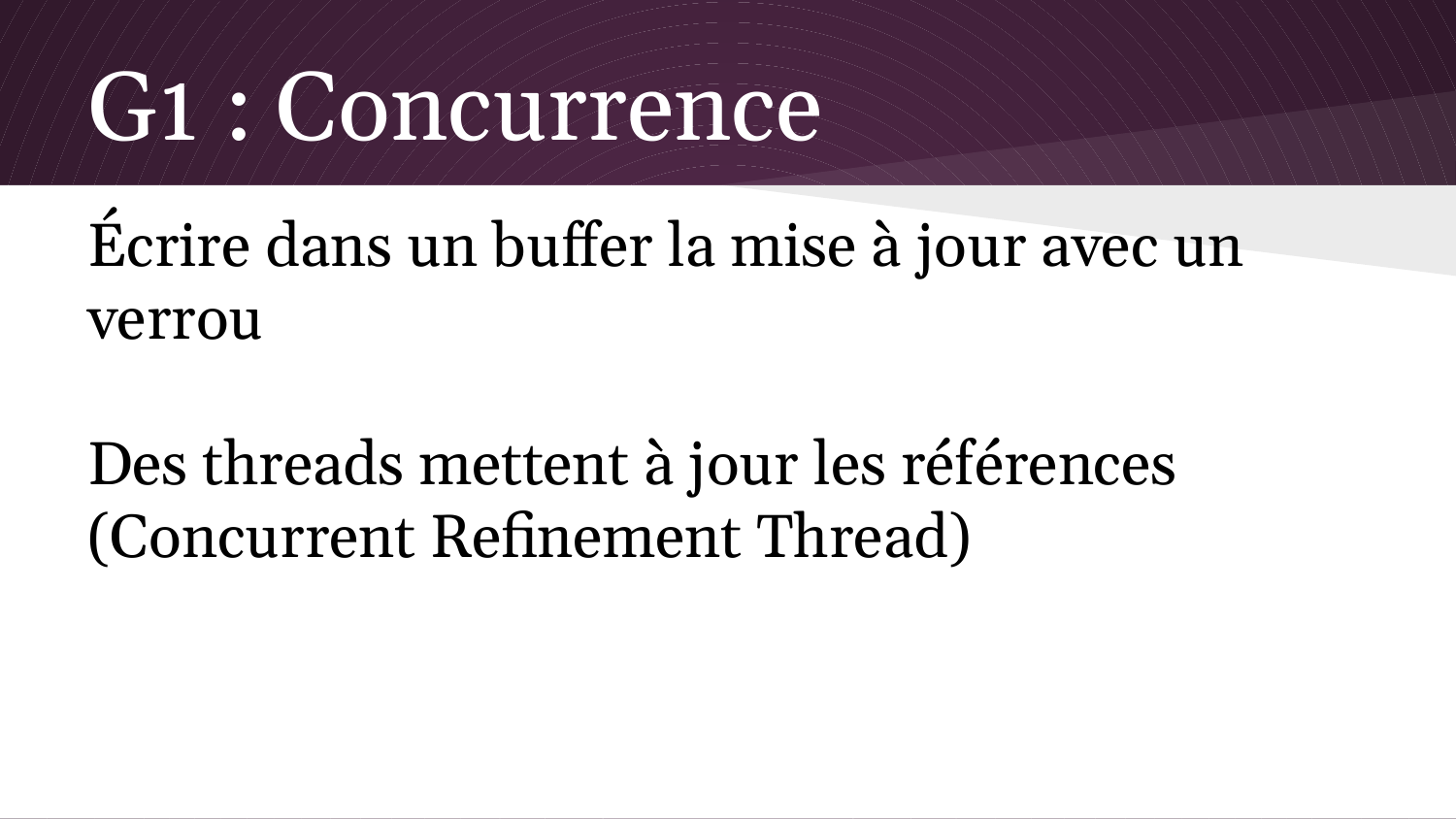

# G1 : Concurrence
Écrire dans un buffer la mise à jour avec un verrou

Des threads mettent à jour les références (Concurrent Refinement Thread)